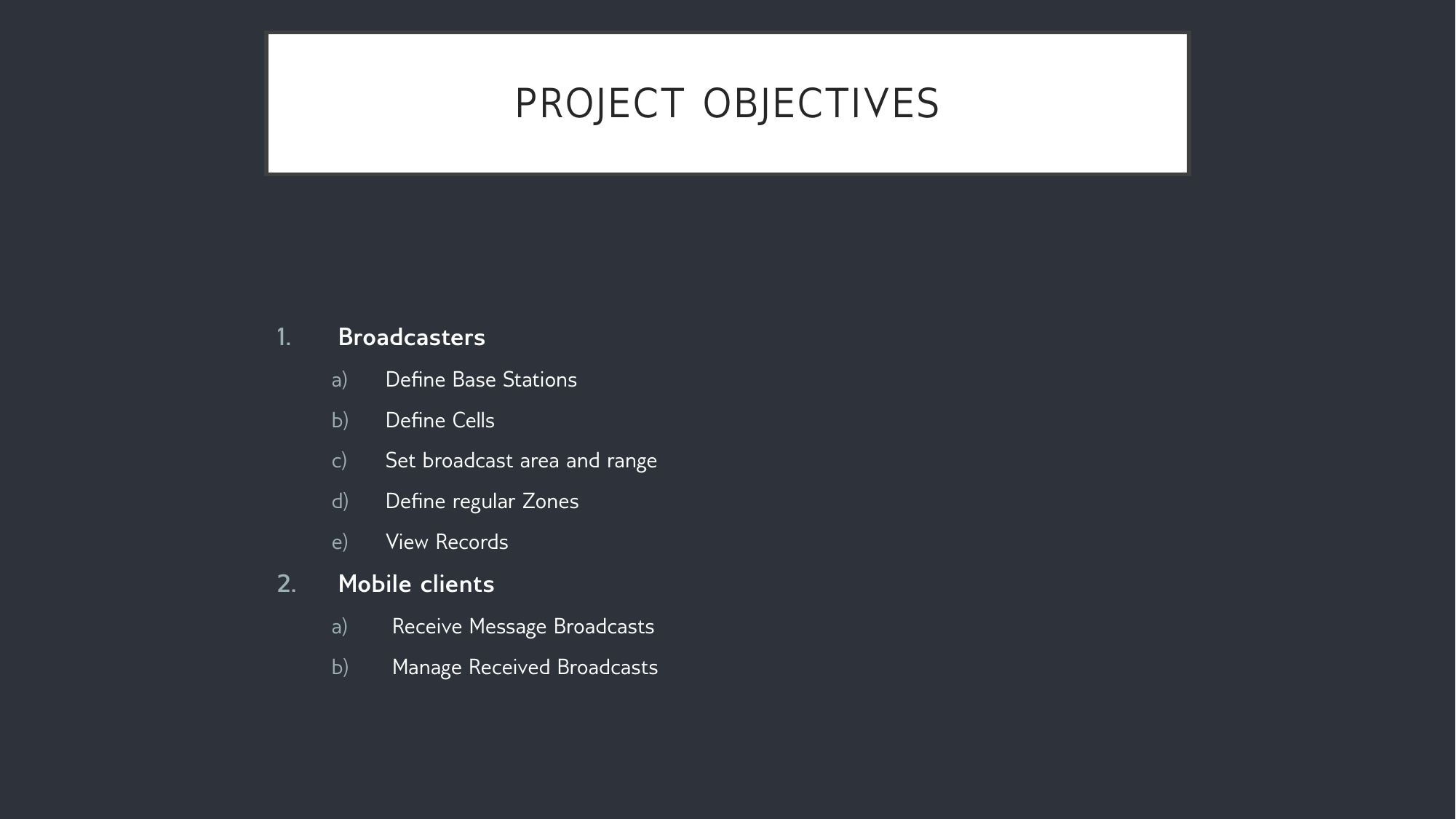

# Project Objectives
Broadcasters
Define Base Stations
Define Cells
Set broadcast area and range
Define regular Zones
View Records
Mobile clients
Receive Message Broadcasts
Manage Received Broadcasts